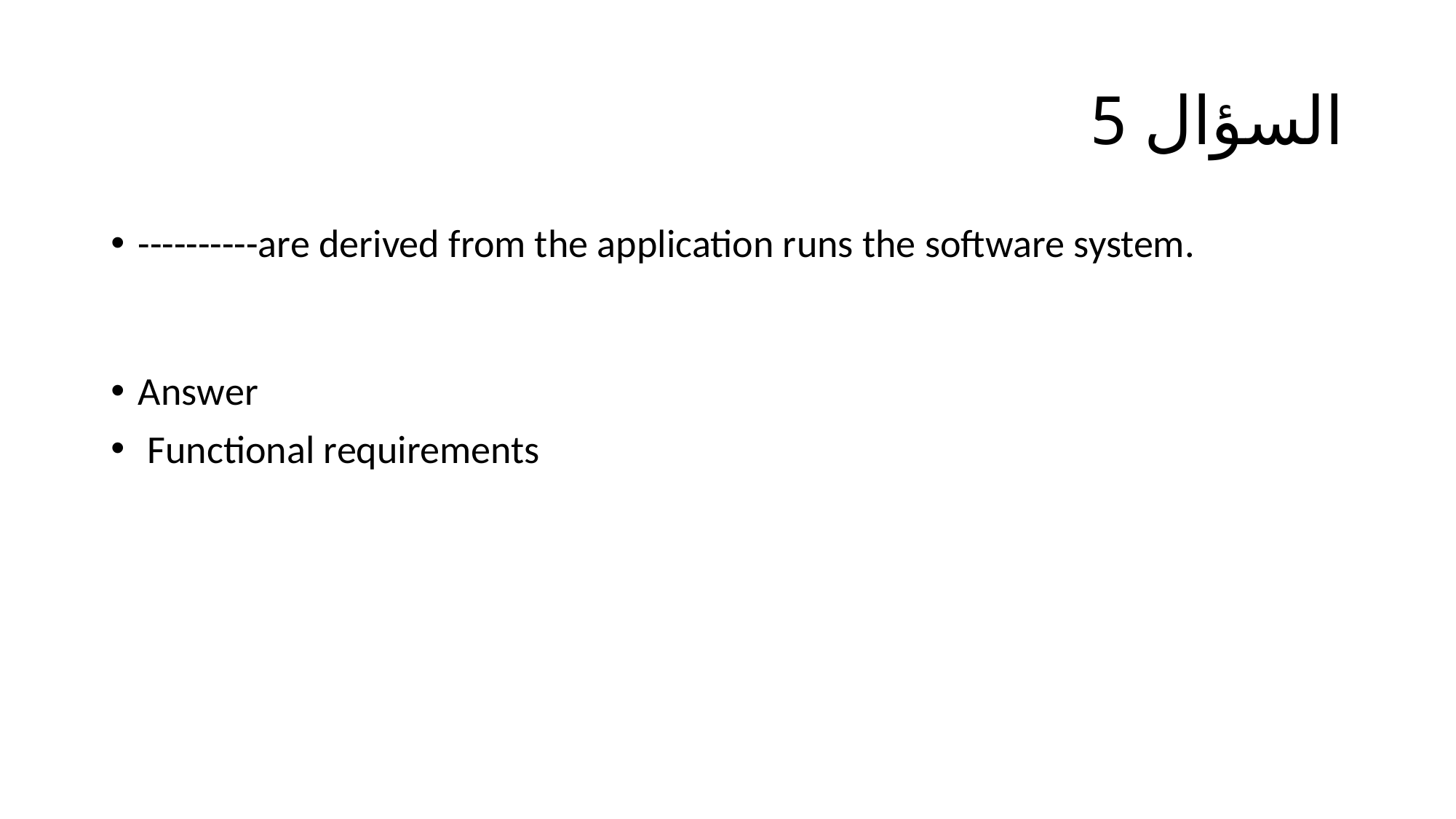

# السؤال 5
----------are derived from the application runs the software system.
Answer
 Functional requirements